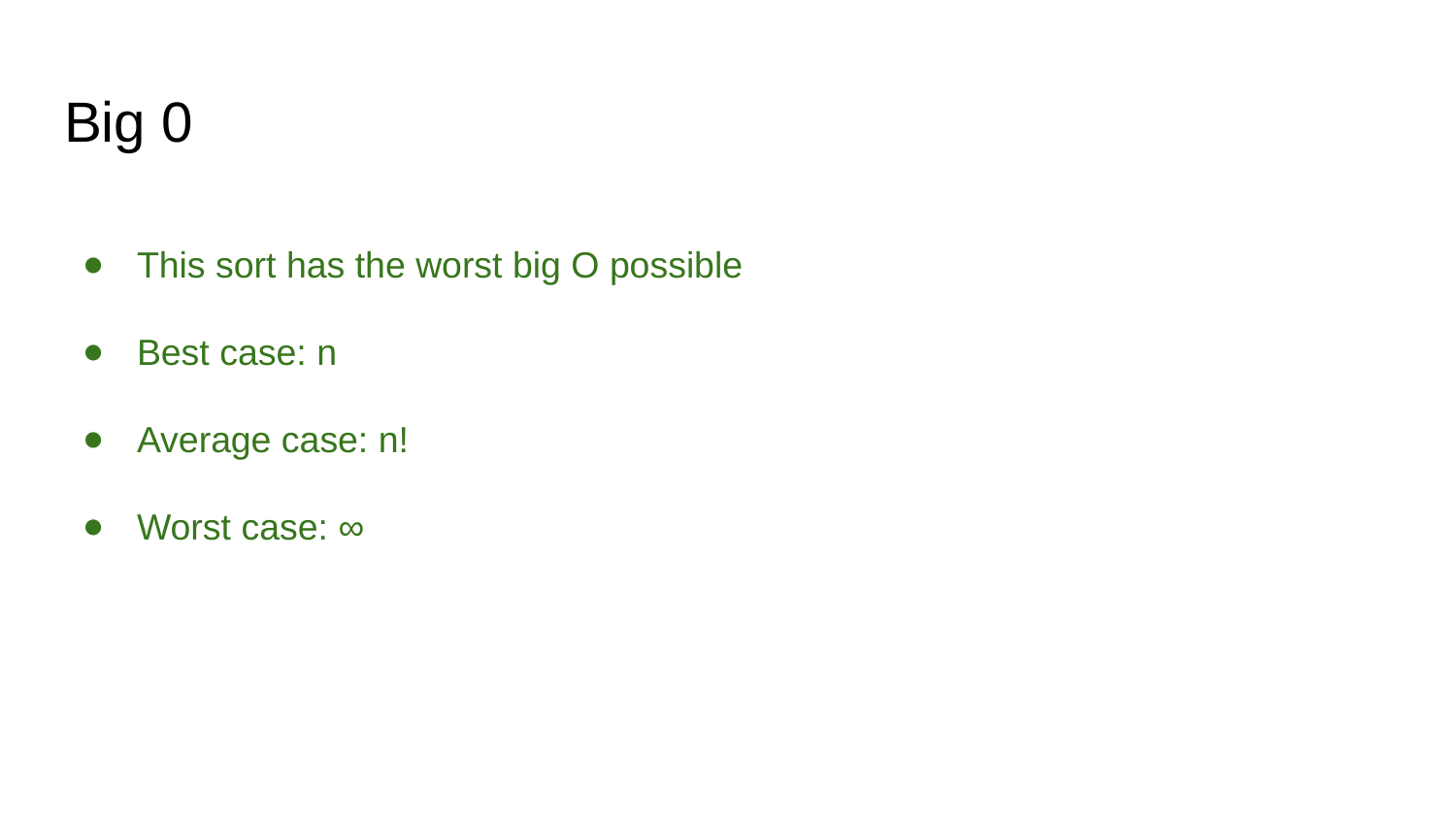

# Big 0
This sort has the worst big O possible
Best case: n
Average case: n!
Worst case: ∞